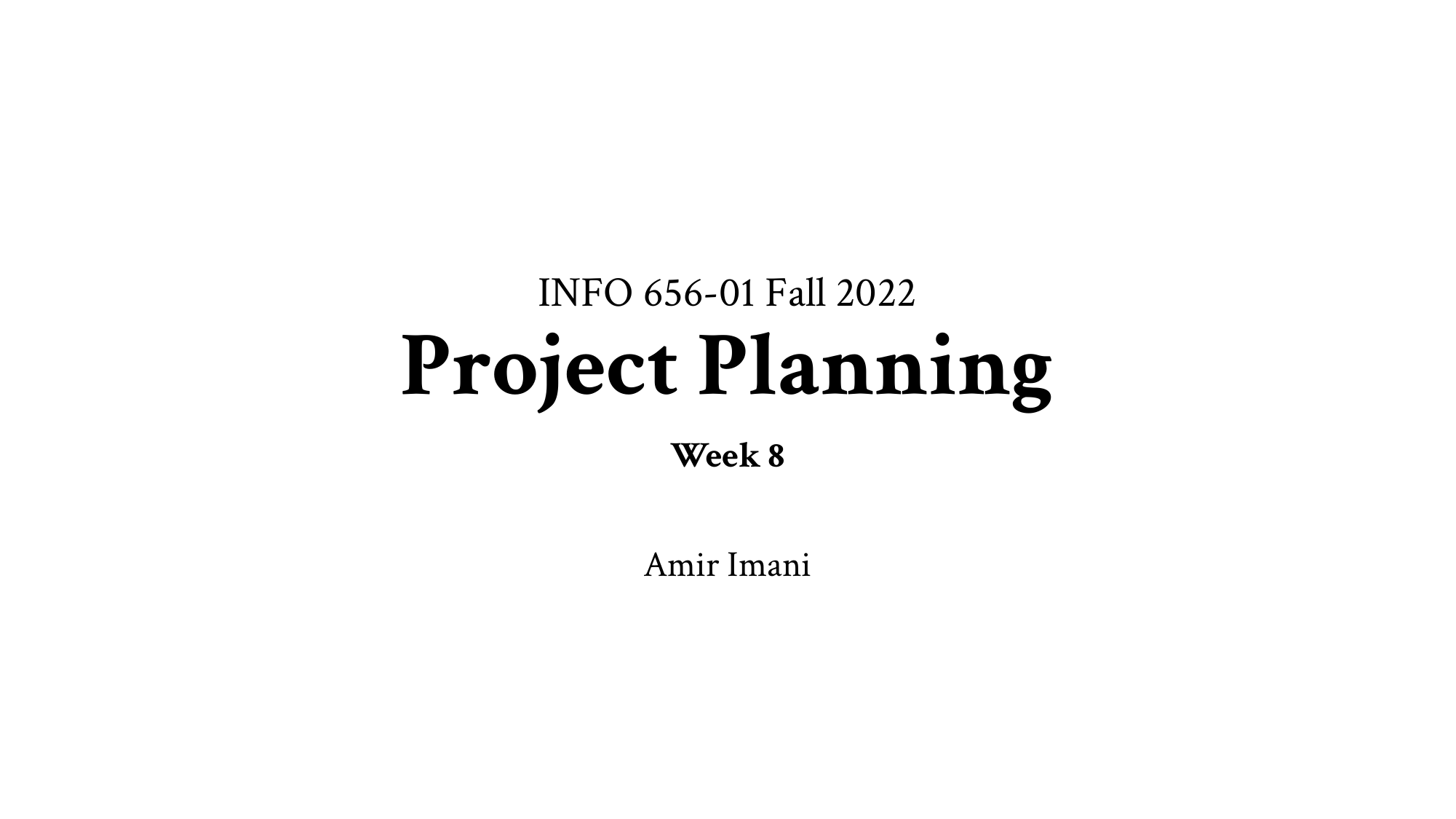

# INFO 656-01 Fall 2022 Project Planning
Week 8

Amir Imani